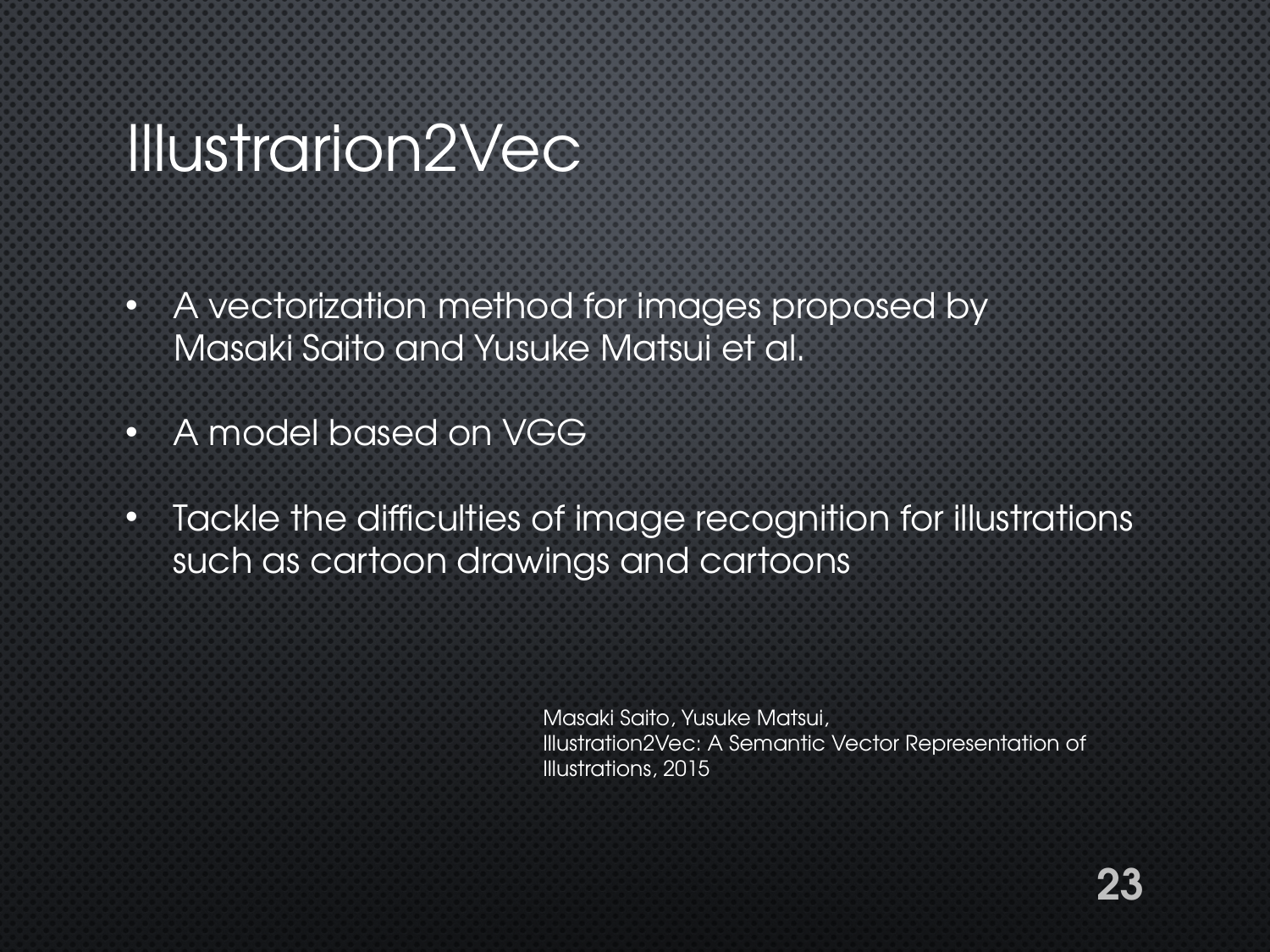

# Illustrarion2Vec

A vectorization method for images proposed by
     Masaki Saito and Yusuke Matsui et al.

A model based on VGG

Tackle the difficulties of image recognition for illustrations such as cartoon drawings and cartoons

Masaki Saito, Yusuke Matsui,
Illustration2Vec: A Semantic Vector Representation of Illustrations, 2015
23